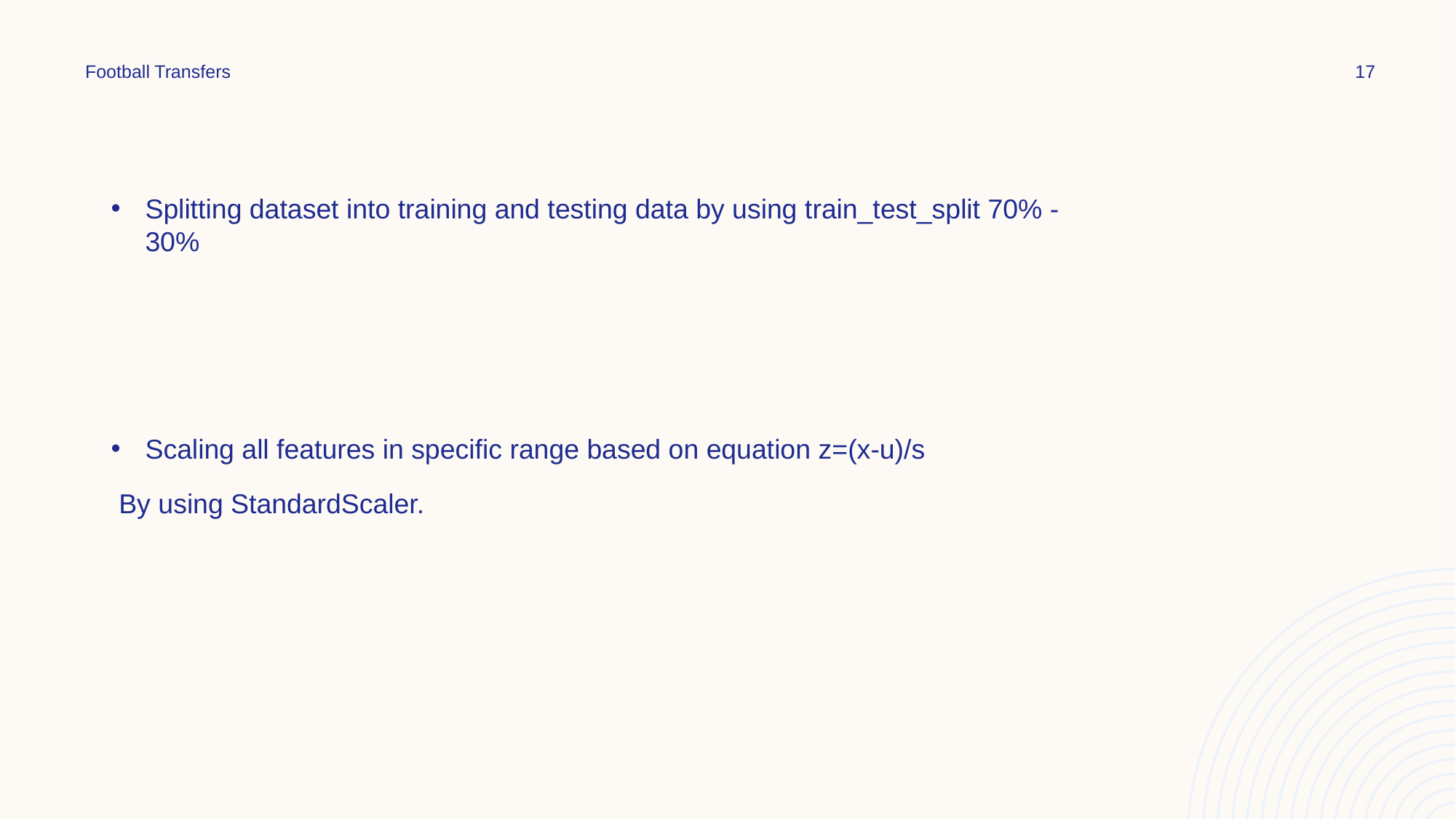

Football Transfers
17

Splitting dataset into training and testing data by using train_test_split 70% - 30%

Scaling all features in specific range based on equation z=(x-u)/s
 By using StandardScaler.